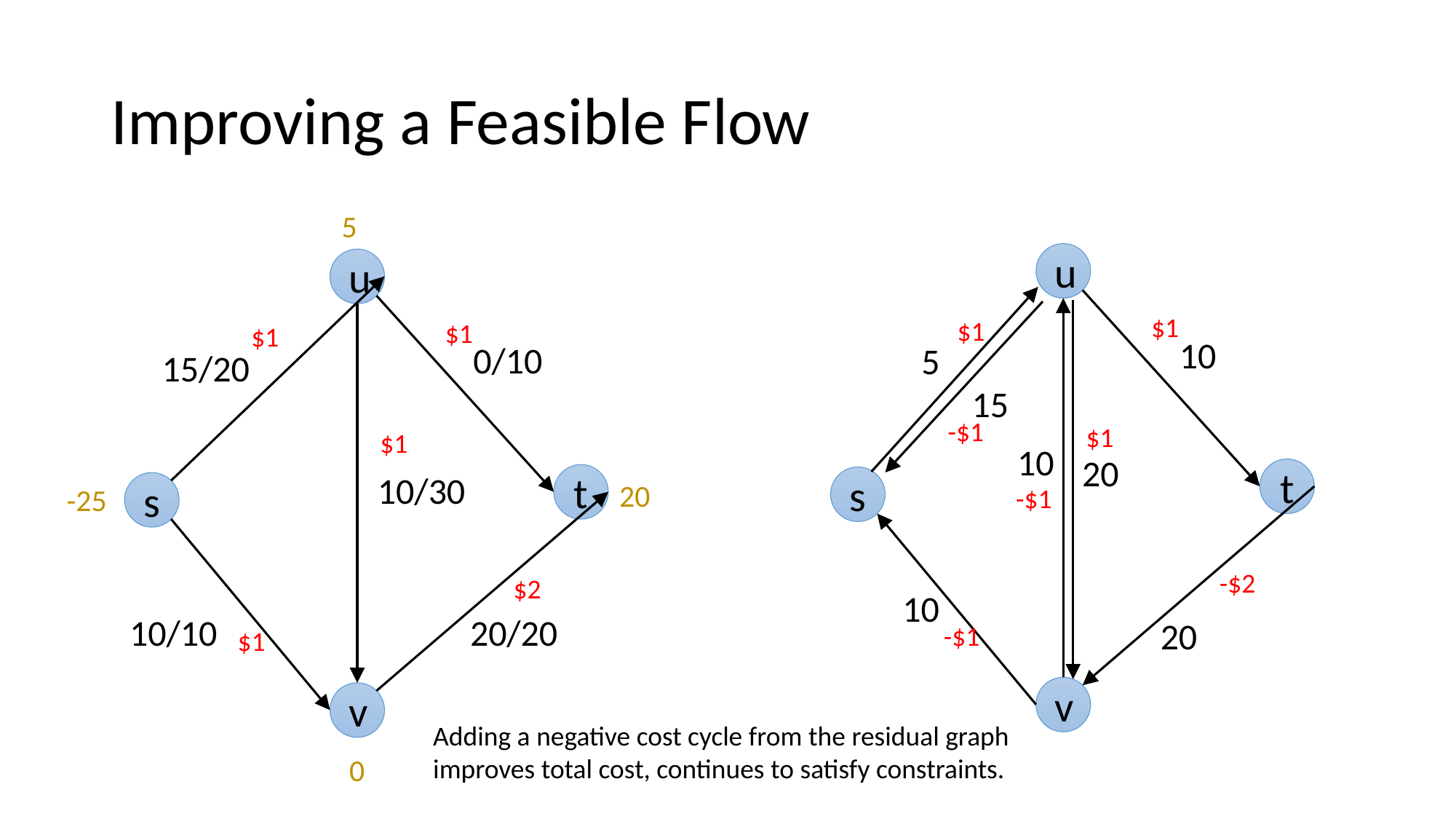

# Improving a Feasible Flow
5
u
u
$1
$1
$1
$1
10
0/10
5
15/20
15
-$1
$1
$1
10
20
t
10/30
t
s
20
s
-$1
-25
-$2
$2
10
10/10
20/20
20
-$1
$1
v
v
Adding a negative cost cycle from the residual graph improves total cost, continues to satisfy constraints.
0